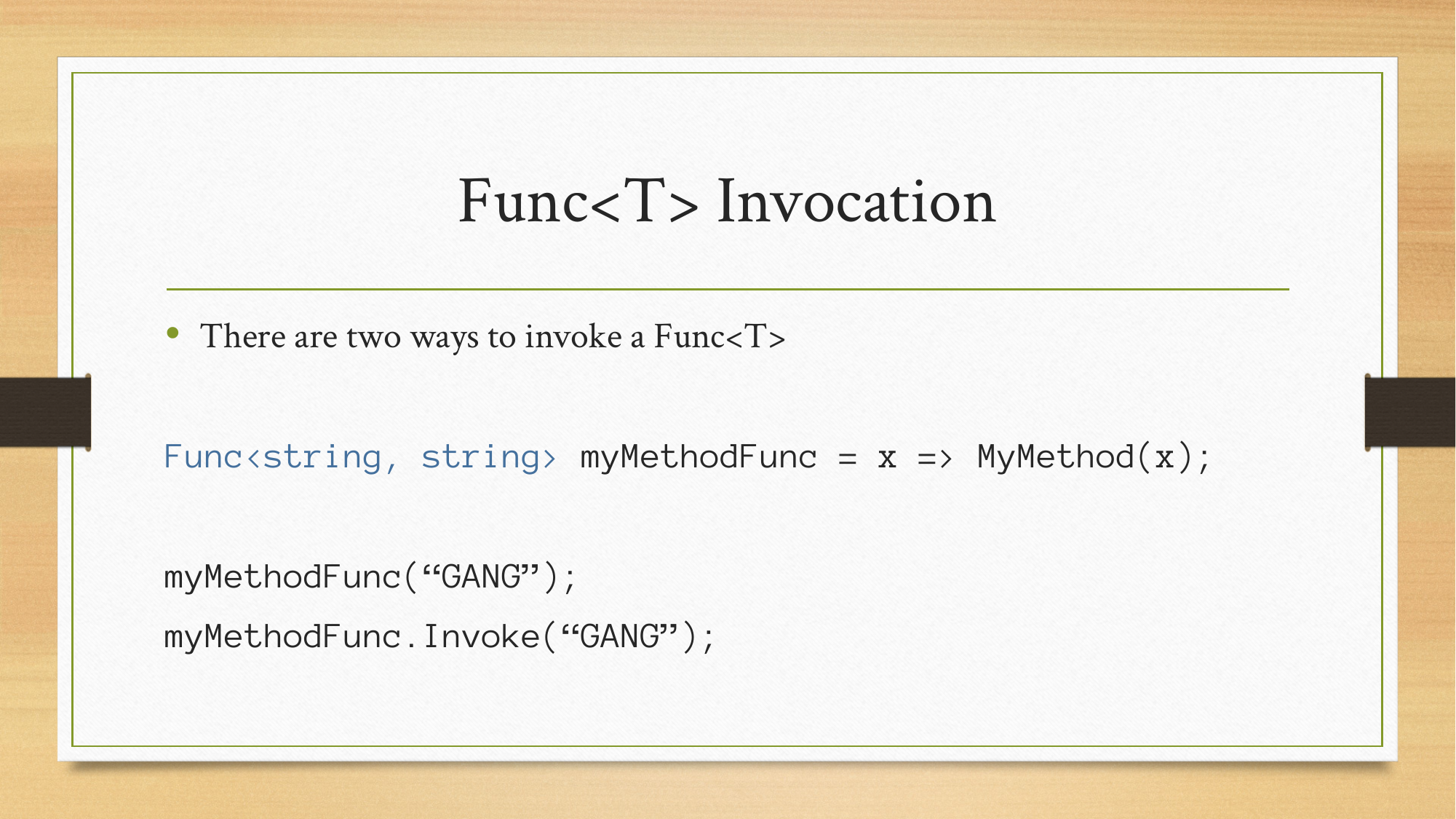

# Func<T> Invocation
There are two ways to invoke a Func<T>

Func<string, string> myMethodFunc = x => MyMethod(x);

myMethodFunc(“GANG”);
myMethodFunc.Invoke(“GANG”);